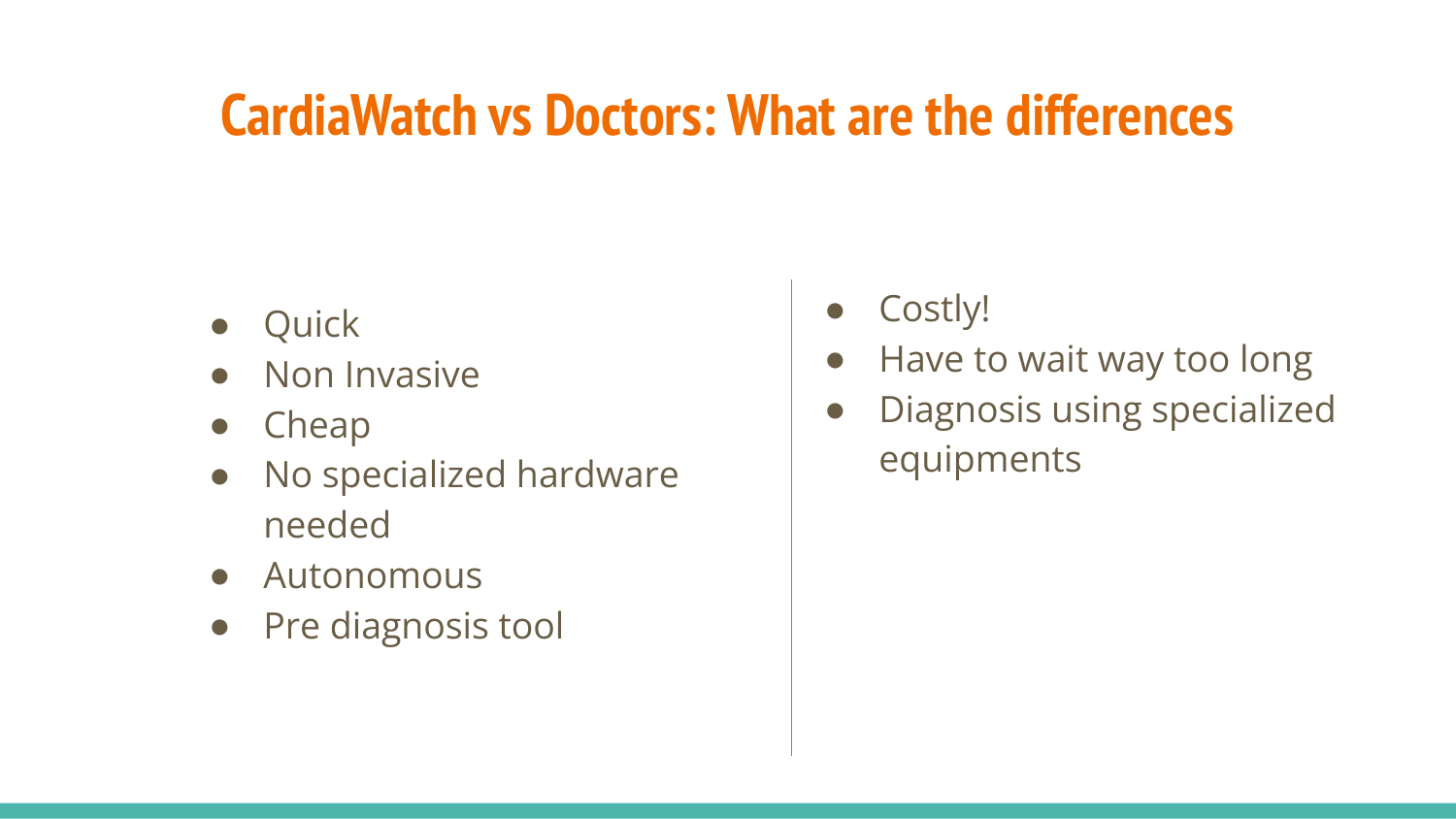

# CardiaWatch vs Doctors: What are the differences
Doctors
Costly!
Have to wait way too long
Diagnosis using specialized equipments

Quick
Non Invasive
Cheap
No specialized hardware needed
Autonomous
Pre diagnosis tool